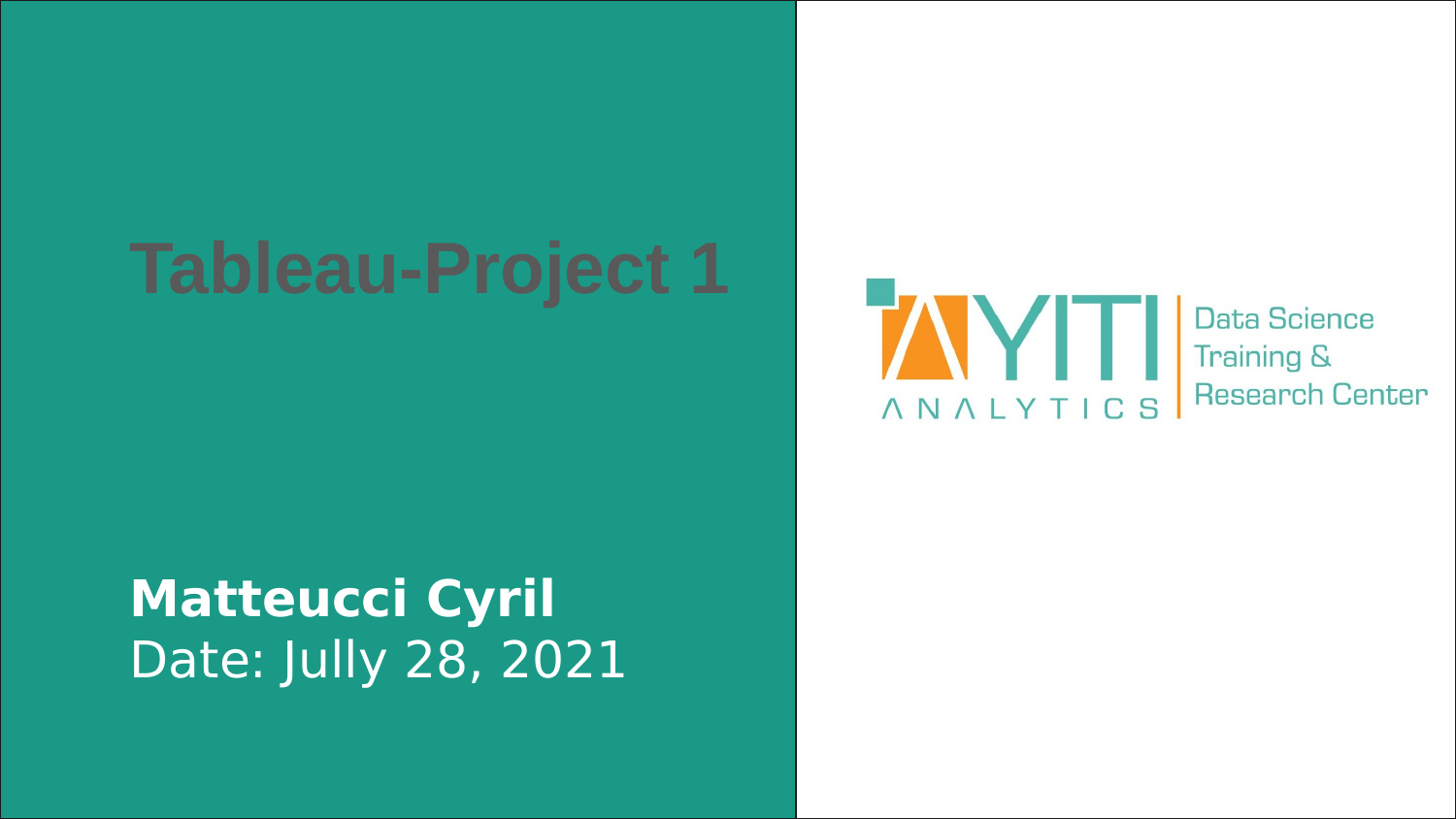

# Tableau-Project 1
Matteucci Cyril
Date: Jully 28, 2021